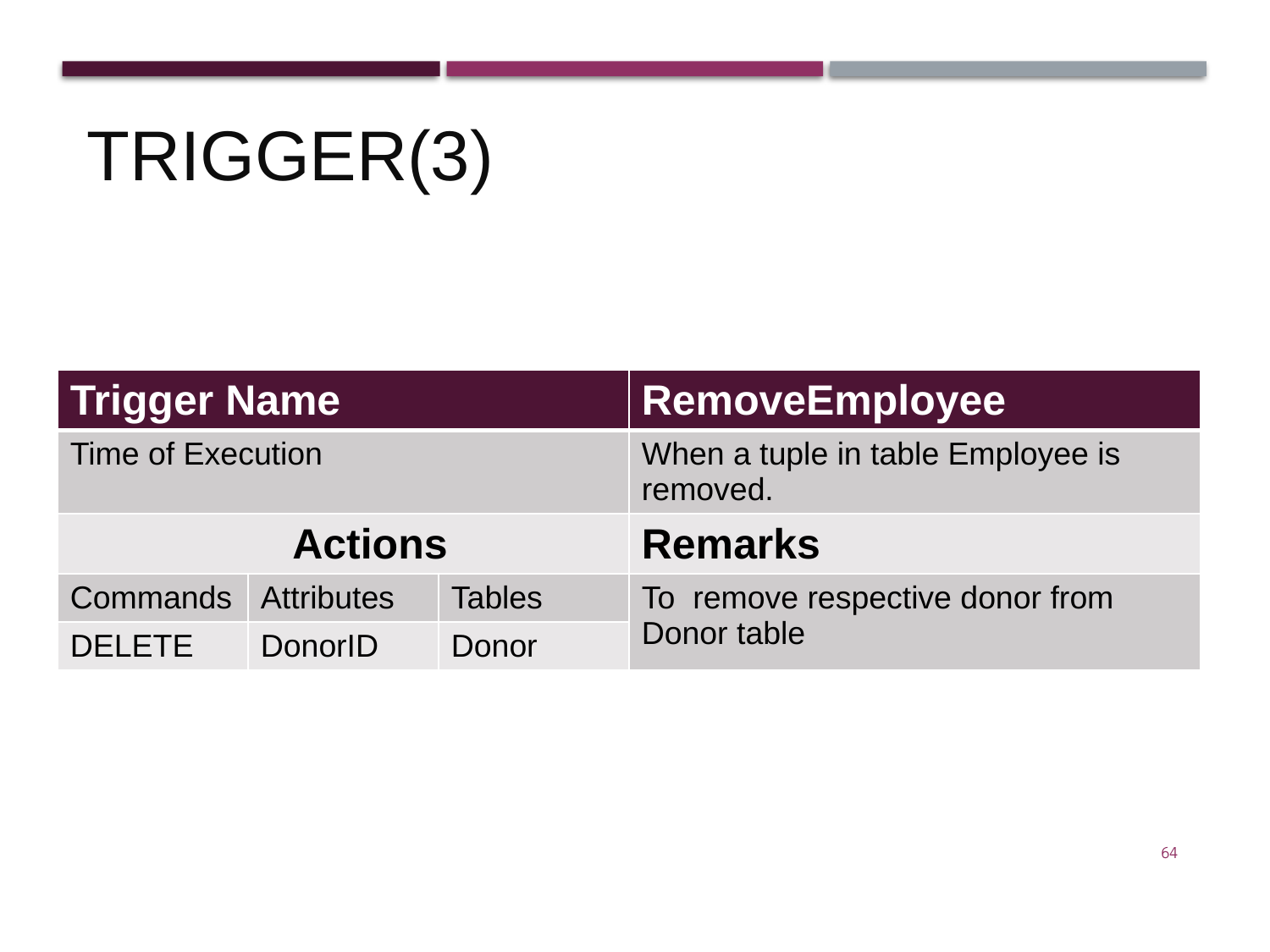

Trigger(3)
| Trigger Name |  |  | RemoveEmployee |
| --- | --- | --- | --- |
| Time of Execution |  |  | When a tuple in table Employee is removed. |
| Actions |  |  | Remarks |
| Commands | Attributes | Tables | To remove respective donor from Donor table |
| DELETE | DonorID | Donor |  |
64